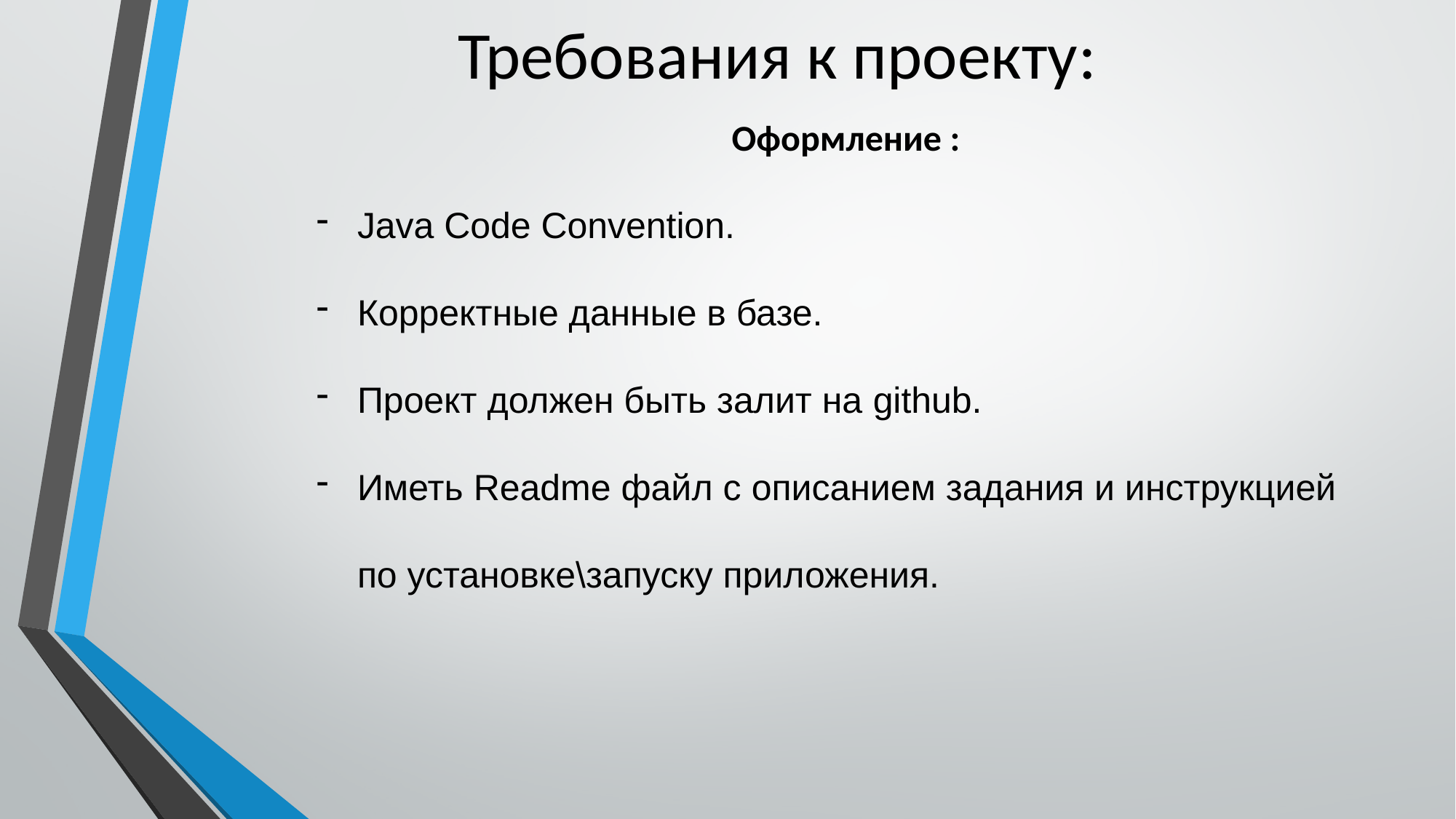

Требования к проекту:
Оформление :
Java Code Convention.
Корректные данные в базе.
Проект должен быть залит на github.
Иметь Readme файл с описанием задания и инструкцией по установке\запуску приложения.